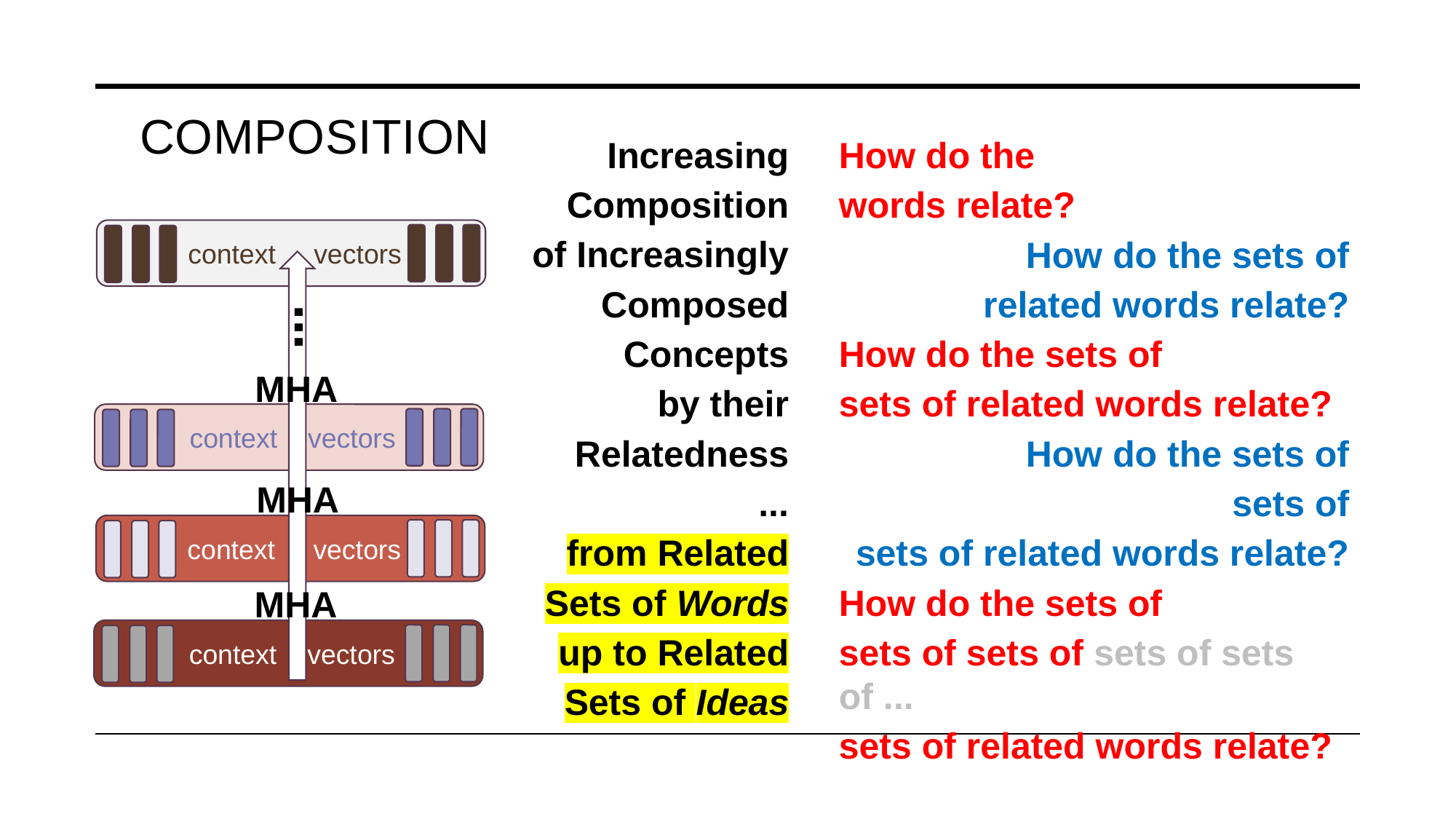

Composition
Increasing
Composition
of Increasingly
Composed
Concepts
by their
Relatedness
...
from Related
Sets of Words
up to Related
Sets of Ideas
How do the
words relate?
How do the sets of
related words relate?
How do the sets of
sets of related words relate?
How do the sets of
sets of
sets of related words relate?
How do the sets of
sets of sets of sets of sets of ...
sets of related words relate?

 context     vectors

...
MHA
 context    vectors

MHA
 context     vectors

MHA
 context    vectors